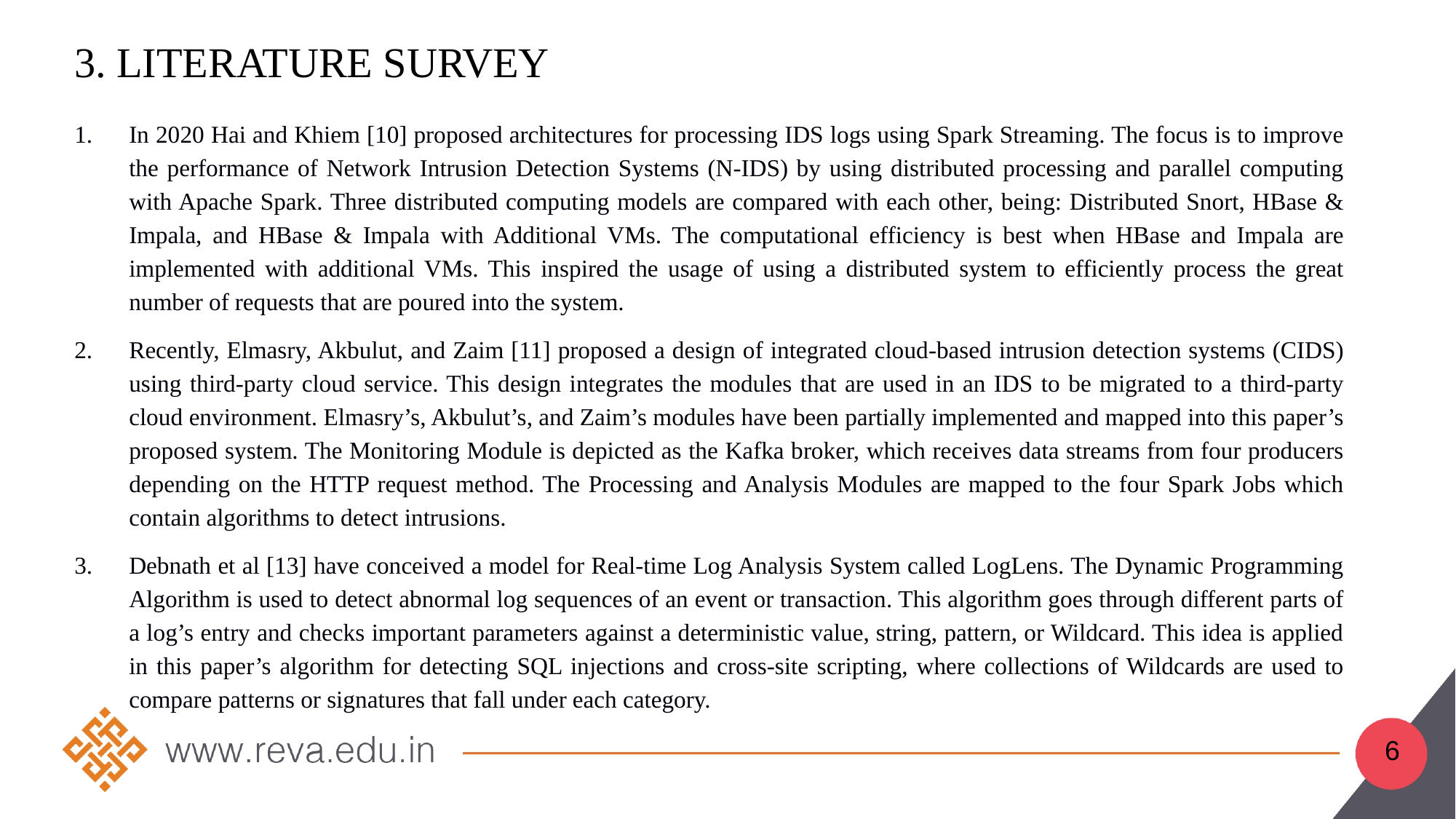

# 3. LITERATURE SURVEY
In 2020 Hai and Khiem [10] proposed architectures for processing IDS logs using Spark Streaming. The focus is to improve the performance of Network Intrusion Detection Systems (N-IDS) by using distributed processing and parallel computing with Apache Spark. Three distributed computing models are compared with each other, being: Distributed Snort, HBase & Impala, and HBase & Impala with Additional VMs. The computational efficiency is best when HBase and Impala are implemented with additional VMs. This inspired the usage of using a distributed system to efficiently process the great number of requests that are poured into the system.
Recently, Elmasry, Akbulut, and Zaim [11] proposed a design of integrated cloud-based intrusion detection systems (CIDS) using third-party cloud service. This design integrates the modules that are used in an IDS to be migrated to a third-party cloud environment. Elmasry’s, Akbulut’s, and Zaim’s modules have been partially implemented and mapped into this paper’s proposed system. The Monitoring Module is depicted as the Kafka broker, which receives data streams from four producers depending on the HTTP request method. The Processing and Analysis Modules are mapped to the four Spark Jobs which contain algorithms to detect intrusions.
Debnath et al [13] have conceived a model for Real-time Log Analysis System called LogLens. The Dynamic Programming Algorithm is used to detect abnormal log sequences of an event or transaction. This algorithm goes through different parts of a log’s entry and checks important parameters against a deterministic value, string, pattern, or Wildcard. This idea is applied in this paper’s algorithm for detecting SQL injections and cross-site scripting, where collections of Wildcards are used to compare patterns or signatures that fall under each category.

6